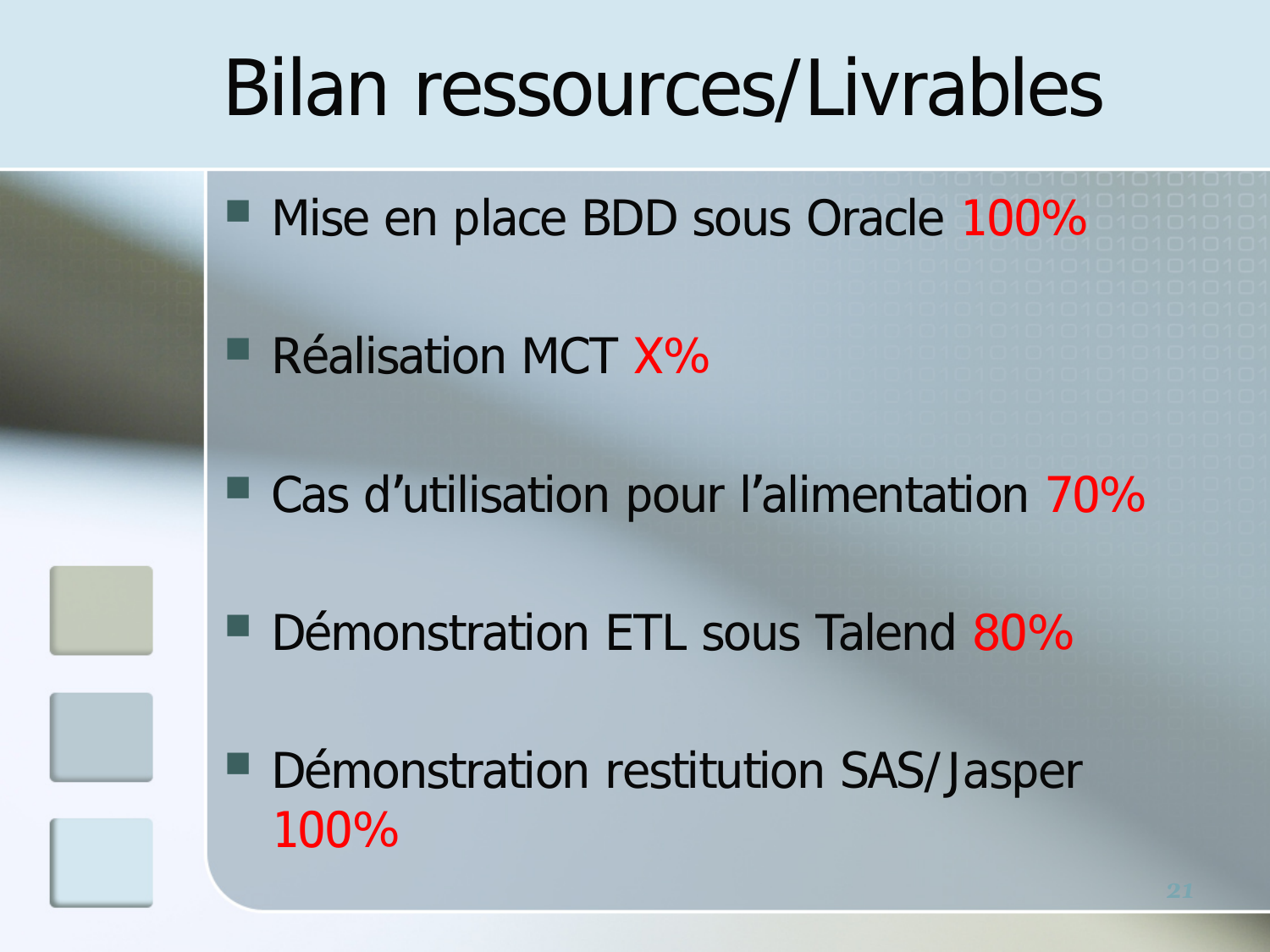

# Bilan ressources/Livrables
Mise en place BDD sous Oracle 100%

Réalisation MCT X%

Cas d’utilisation pour l’alimentation 70%

Démonstration ETL sous Talend 80%

Démonstration restitution SAS/Jasper 100%

21